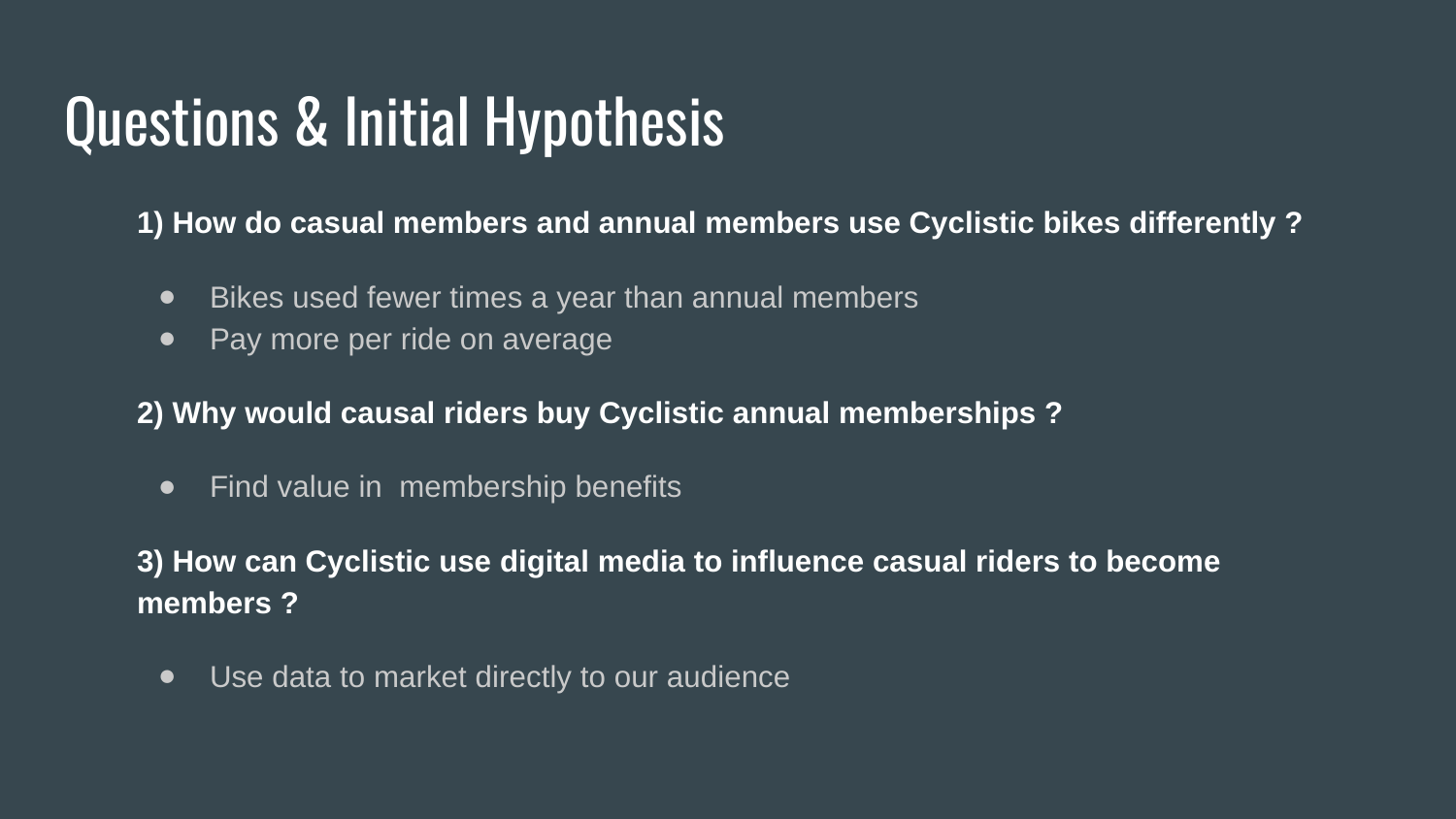

# Questions & Initial Hypothesis
1) How do casual members and annual members use Cyclistic bikes differently ?
Bikes used fewer times a year than annual members
Pay more per ride on average
2) Why would causal riders buy Cyclistic annual memberships ?
Find value in  membership benefits
3) How can Cyclistic use digital media to influence casual riders to become members ?
Use data to market directly to our audience